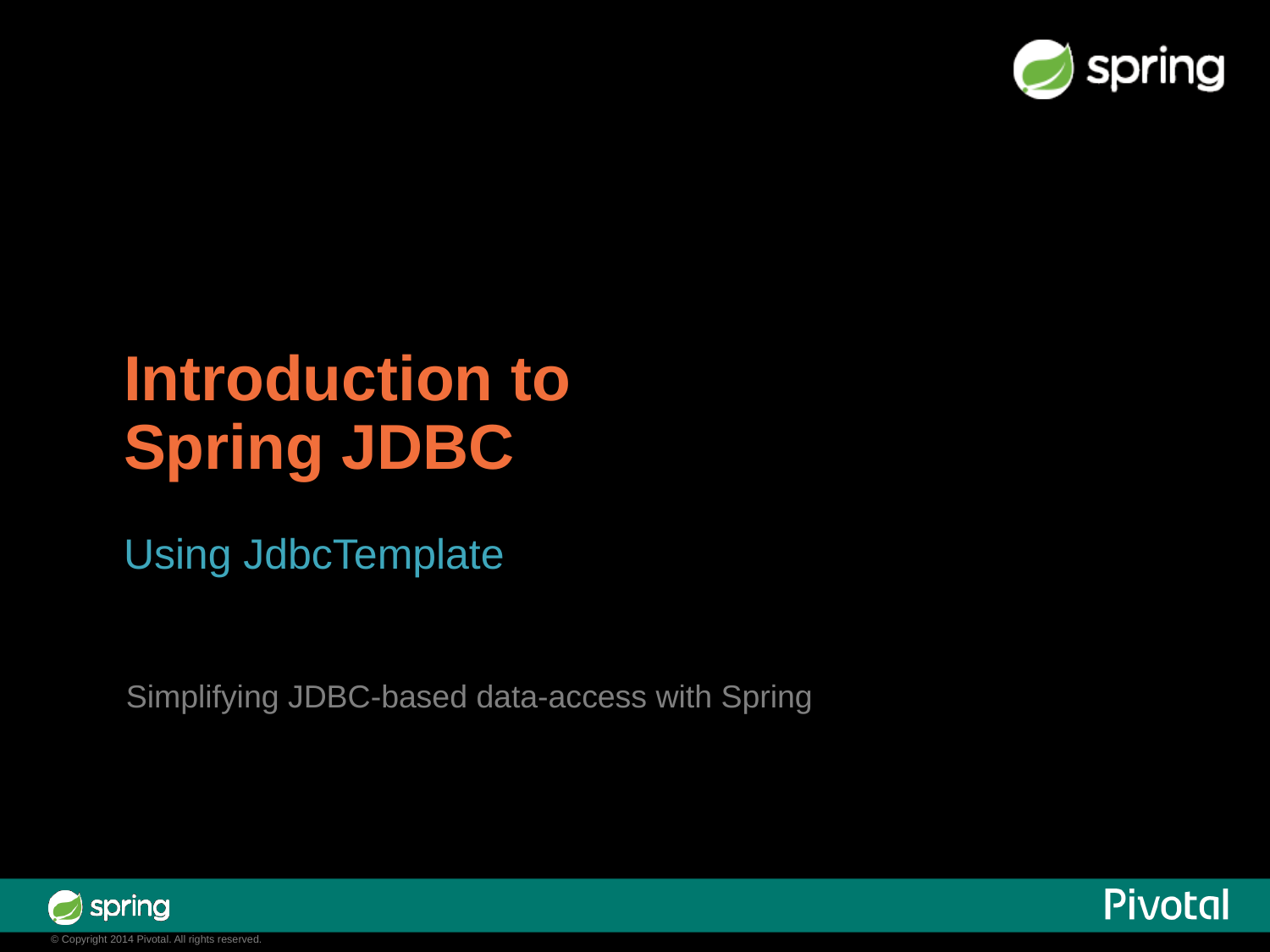

Introduction to Spring JDBC
Using JdbcTemplate
Simplifying JDBC-based data-access with Spring